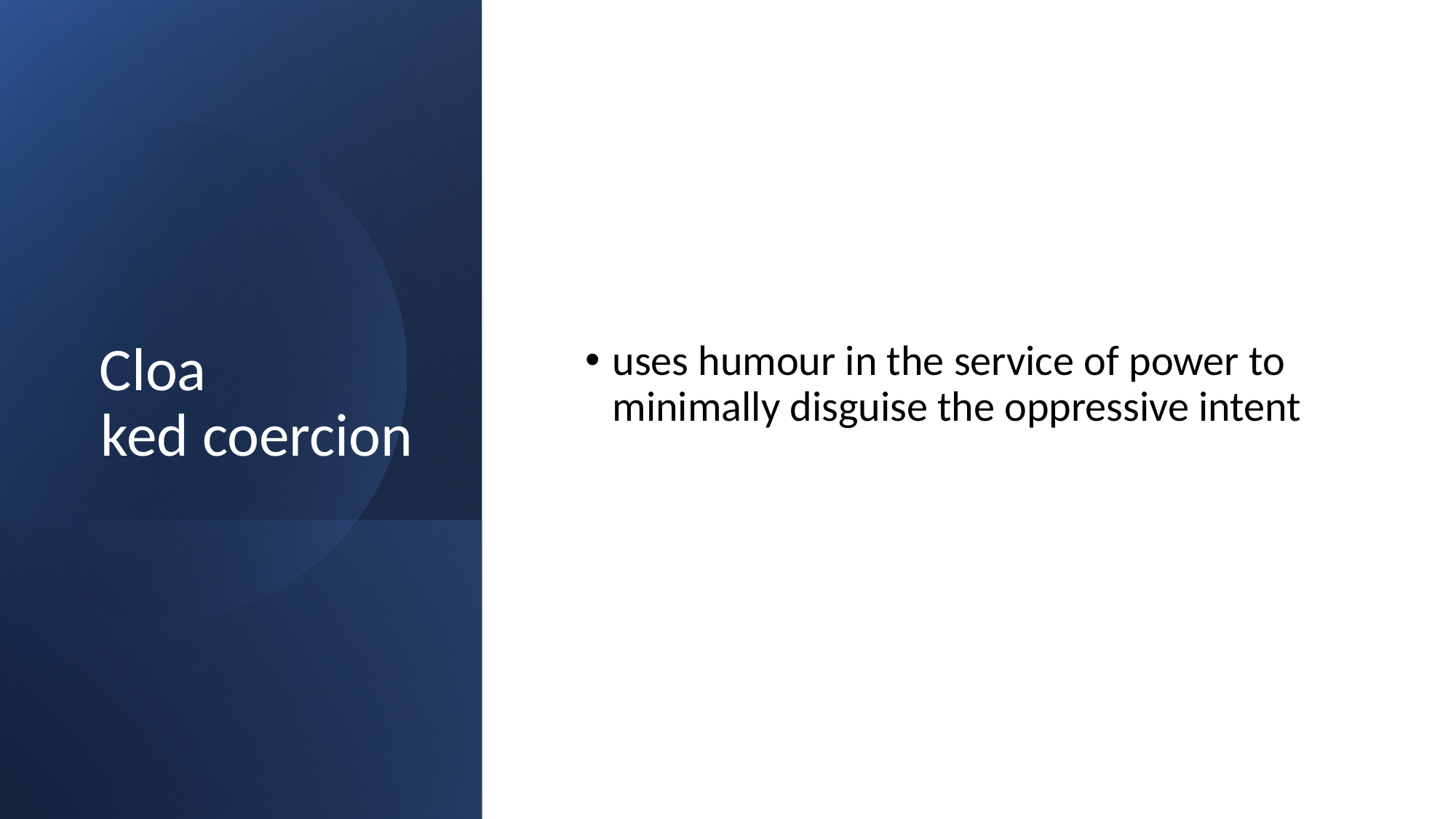

# Cloa			ked coercion
uses humour in the service of power to minimally disguise the oppressive intent